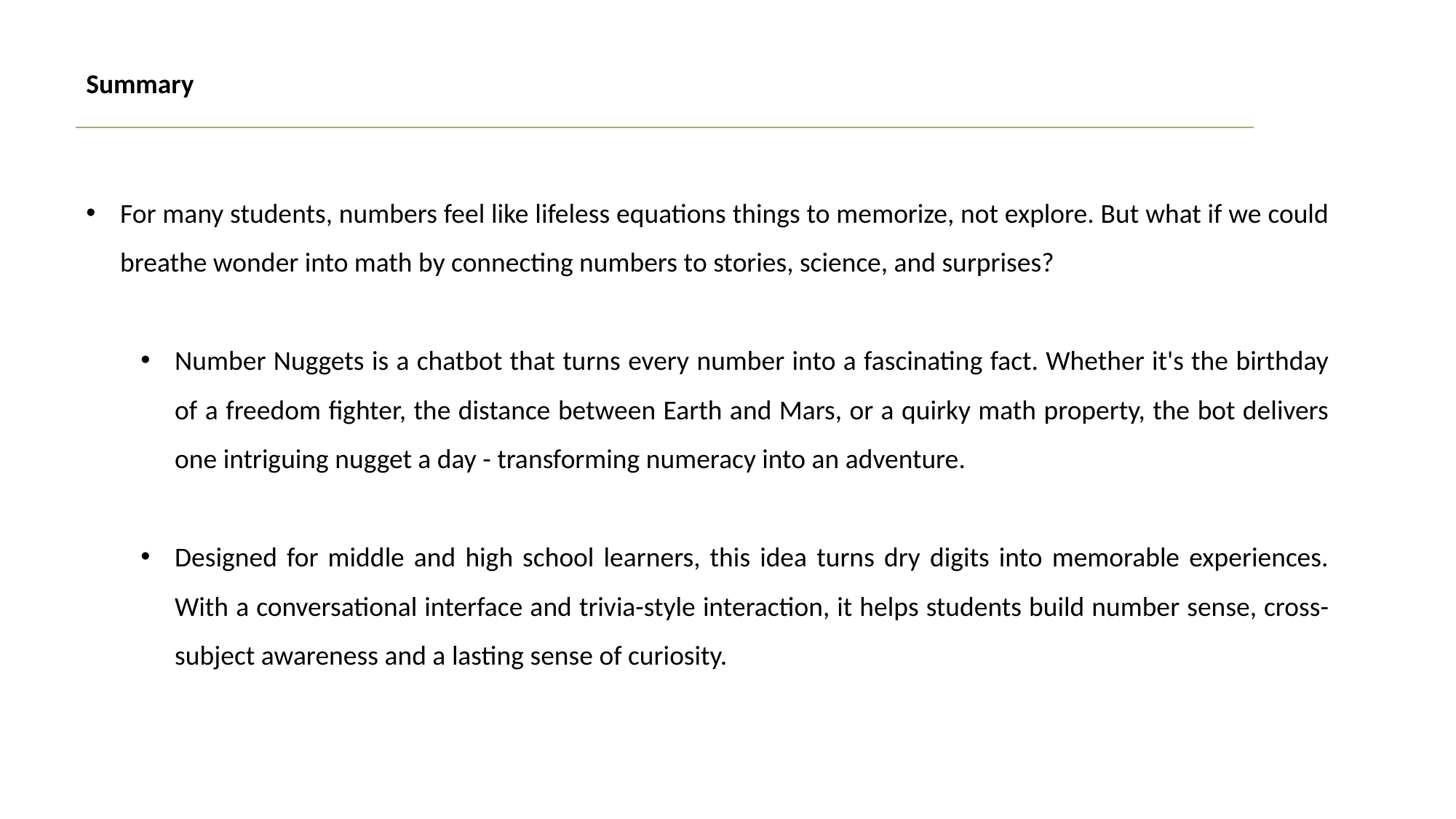

Summary
For many students, numbers feel like lifeless equations things to memorize, not explore. But what if we could breathe wonder into math by connecting numbers to stories, science, and surprises?

Number Nuggets is a chatbot that turns every number into a fascinating fact. Whether it's the birthday of a freedom fighter, the distance between Earth and Mars, or a quirky math property, the bot delivers one intriguing nugget a day - transforming numeracy into an adventure.

Designed for middle and high school learners, this idea turns dry digits into memorable experiences. With a conversational interface and trivia-style interaction, it helps students build number sense, cross-subject awareness and a lasting sense of curiosity.